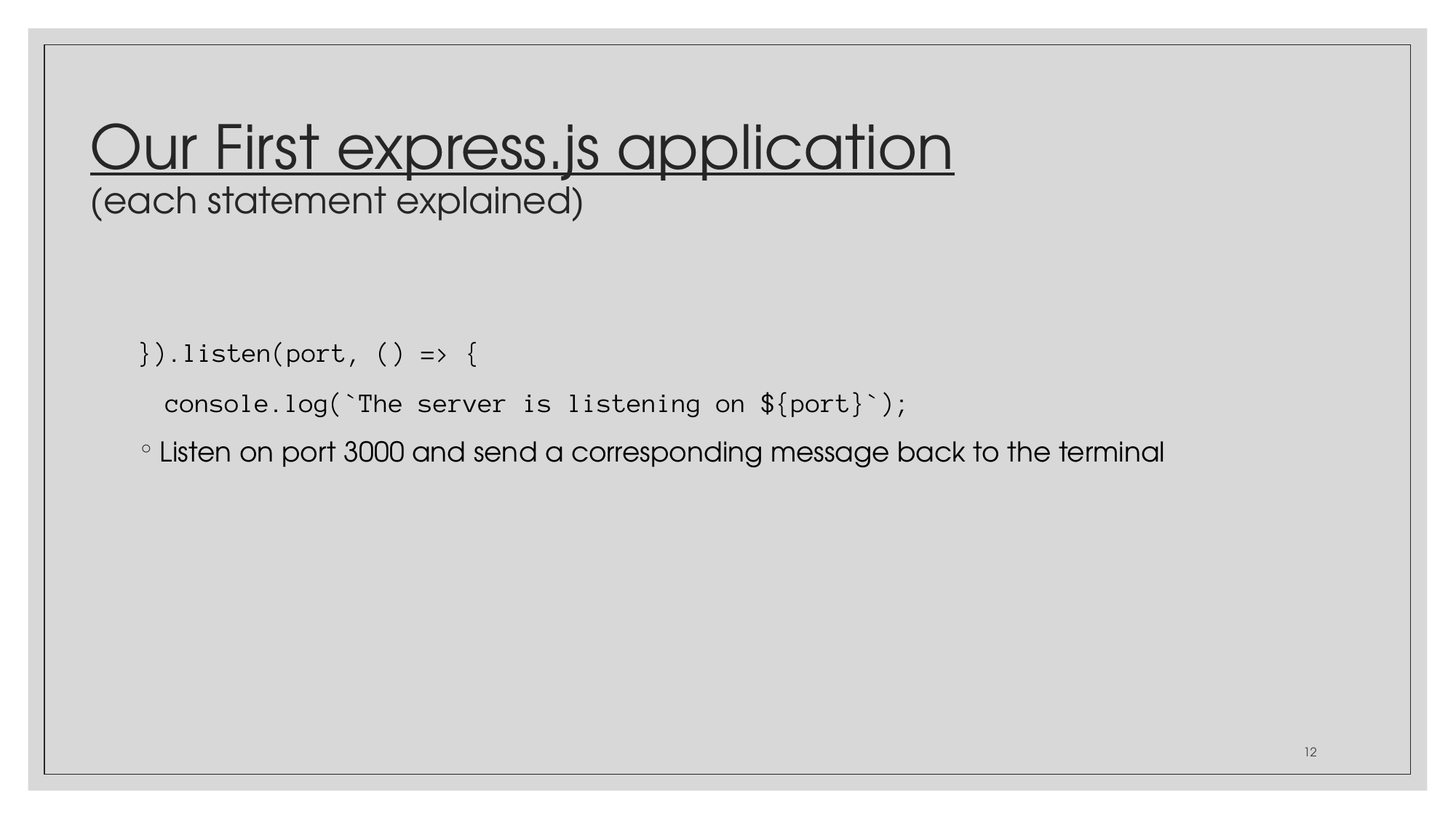

# Our First express.js application (each statement explained)
}).listen(port, () => {
console.log(`The server is listening on ${port}`);
Listen on port 3000 and send a corresponding message back to the terminal
12